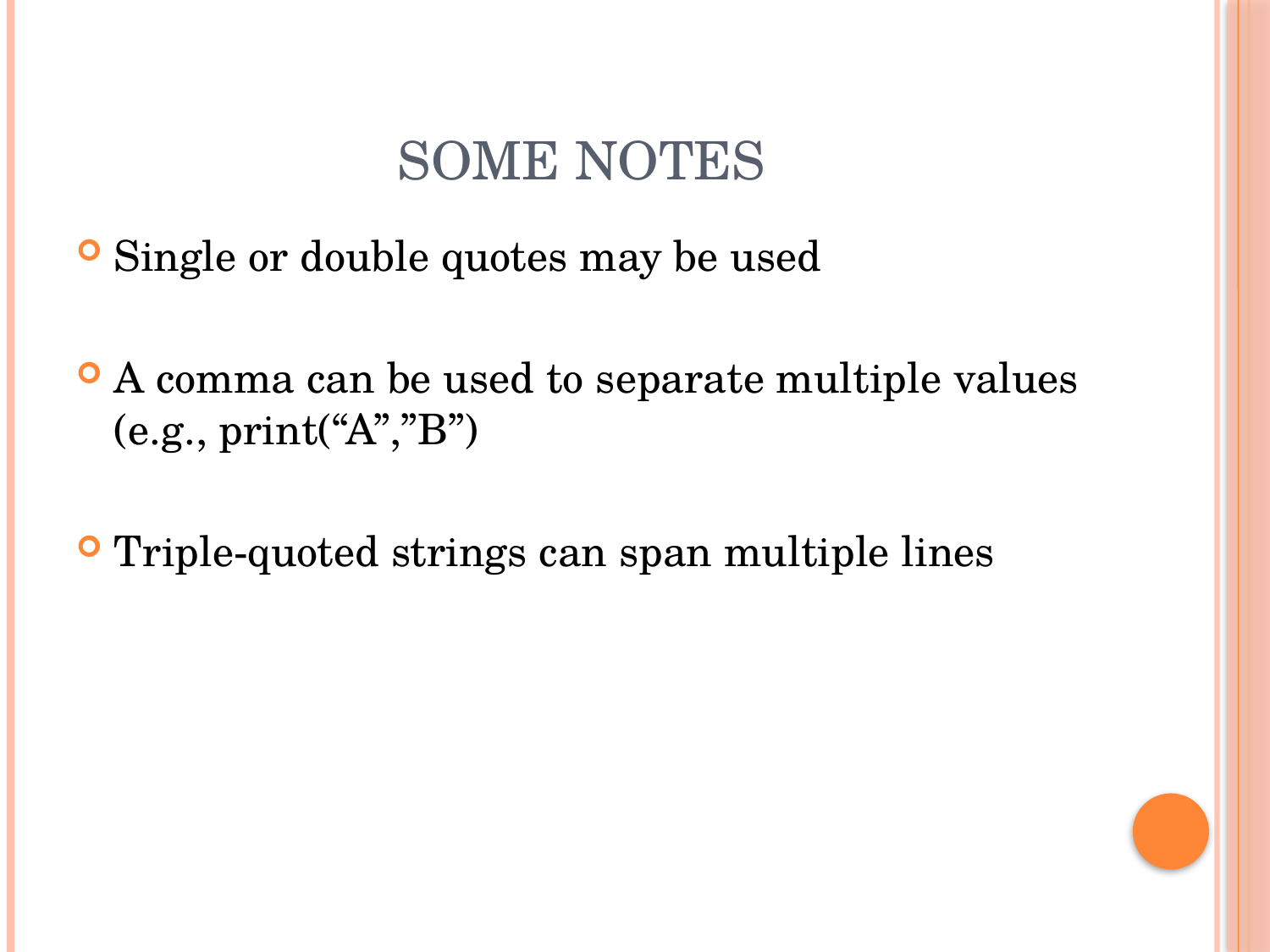

# Some notes
Single or double quotes may be used

A comma can be used to separate multiple values (e.g., print(“A”,”B”)

Triple-quoted strings can span multiple lines